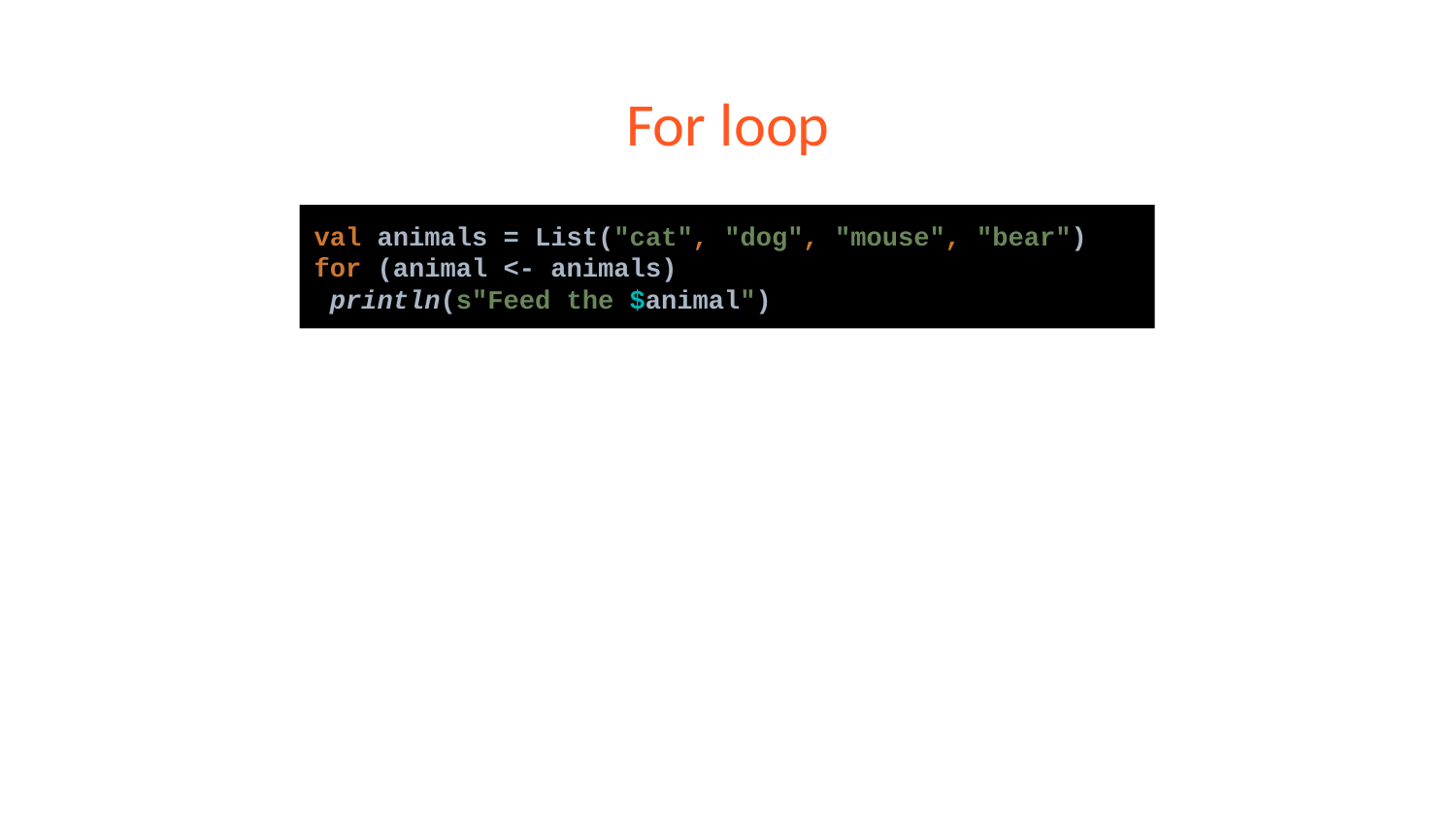

# For loop

val animals = List("cat", "dog", "mouse", "bear")
for (animal <- animals)
 println(s"Feed the $animal")